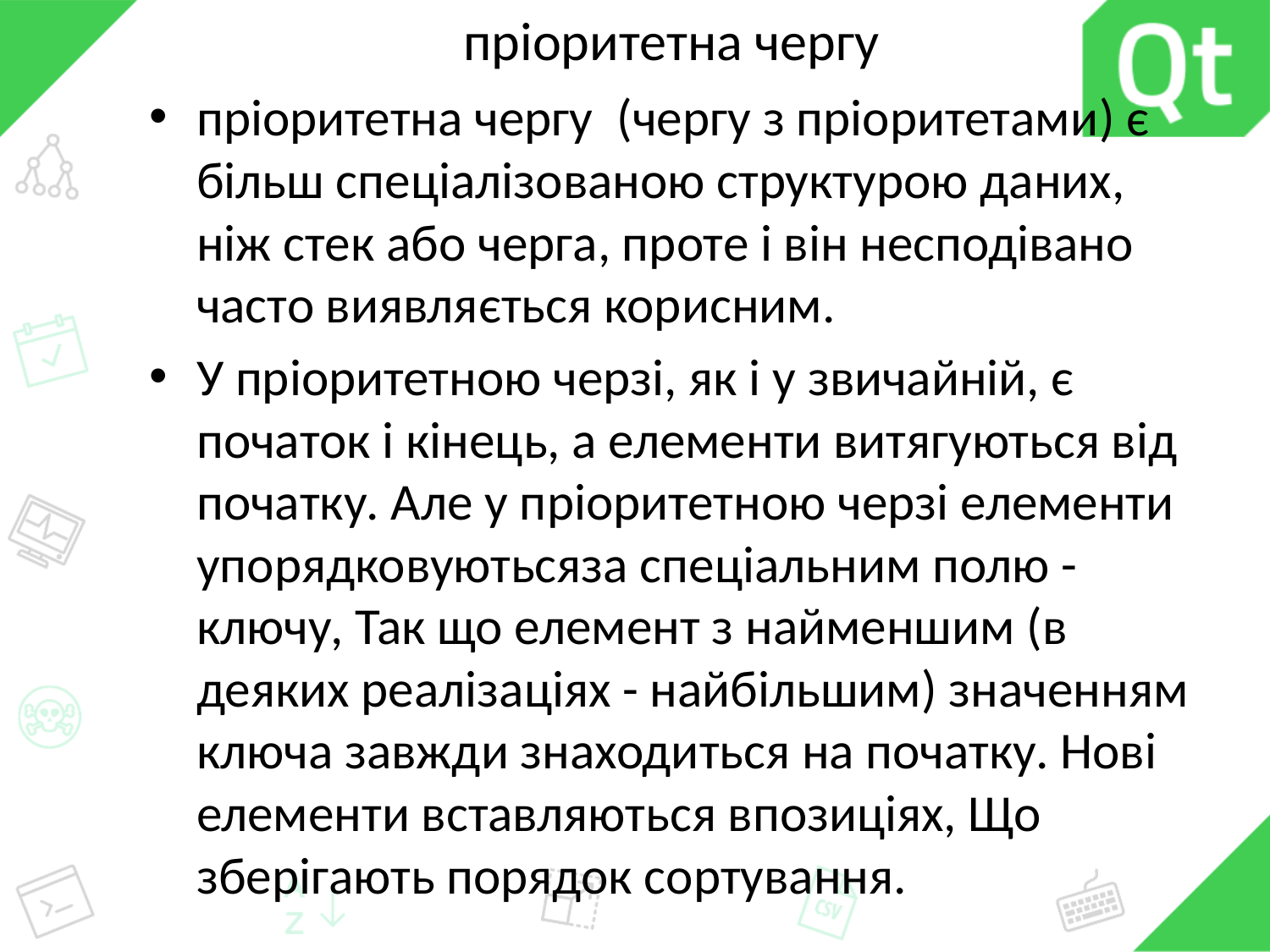

# пріоритетна чергу
пріоритетна чергу  (чергу з пріоритетами) є більш спеціалізованою структурою даних, ніж стек або черга, проте і він несподівано часто виявляється корисним.
У пріоритетною черзі, як і у звичайній, є початок і кінець, а елементи витягуються від початку. Але у пріоритетною черзі елементи упорядковуютьсяза спеціальним полю - ключу, Так що елемент з найменшим (в деяких реалізаціях - найбільшим) значенням ключа завжди знаходиться на початку. Нові елементи вставляються впозиціях, Що зберігають порядок сортування.